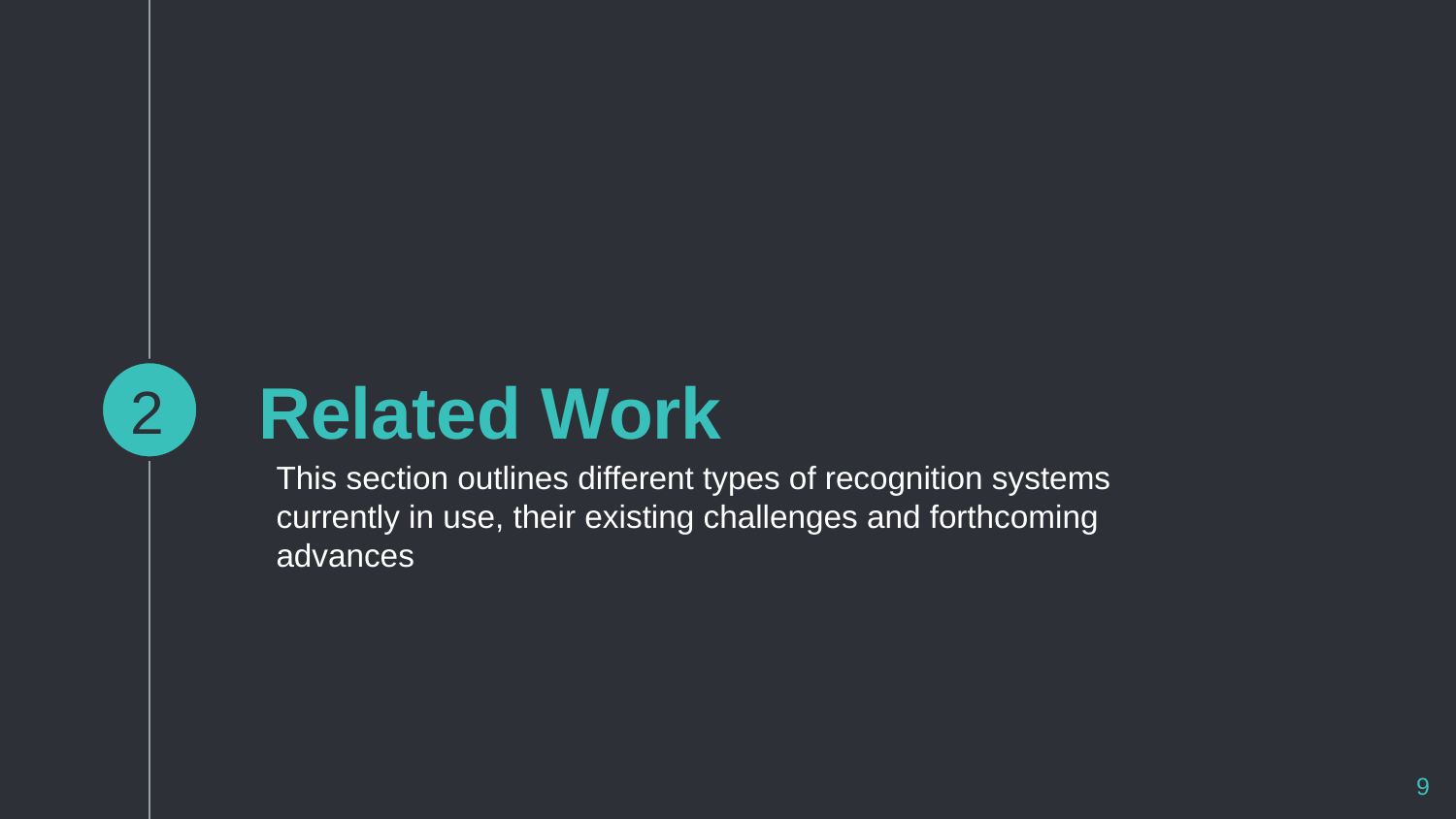

2
# Related Work
This section outlines different types of recognition systems
currently in use, their existing challenges and forthcoming
advances
9